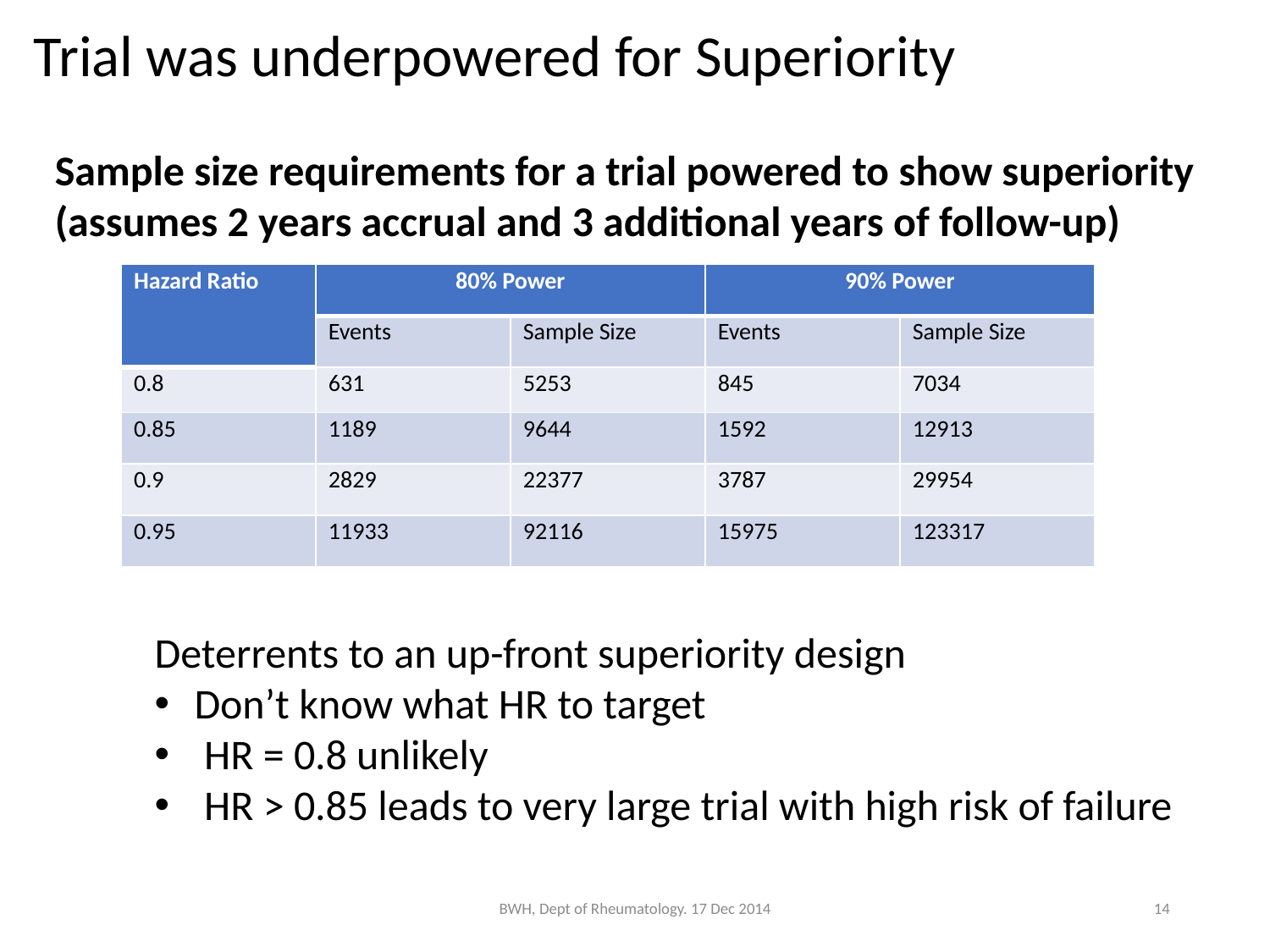

# Trial was underpowered for Superiority
Sample size requirements for a trial powered to show superiority
(assumes 2 years accrual and 3 additional years of follow-up)
| Hazard Ratio | 80% Power |  | 90% Power |  |
| --- | --- | --- | --- | --- |
|  | Events | Sample Size | Events | Sample Size |
| 0.8 | 631 | 5253 | 845 | 7034 |
| 0.85 | 1189 | 9644 | 1592 | 12913 |
| 0.9 | 2829 | 22377 | 3787 | 29954 |
| 0.95 | 11933 | 92116 | 15975 | 123317 |
Deterrents to an up-front superiority design
Don’t know what HR to target
 HR = 0.8 unlikely
 HR > 0.85 leads to very large trial with high risk of failure

BWH, Dept of Rheumatology. 17 Dec 2014
14